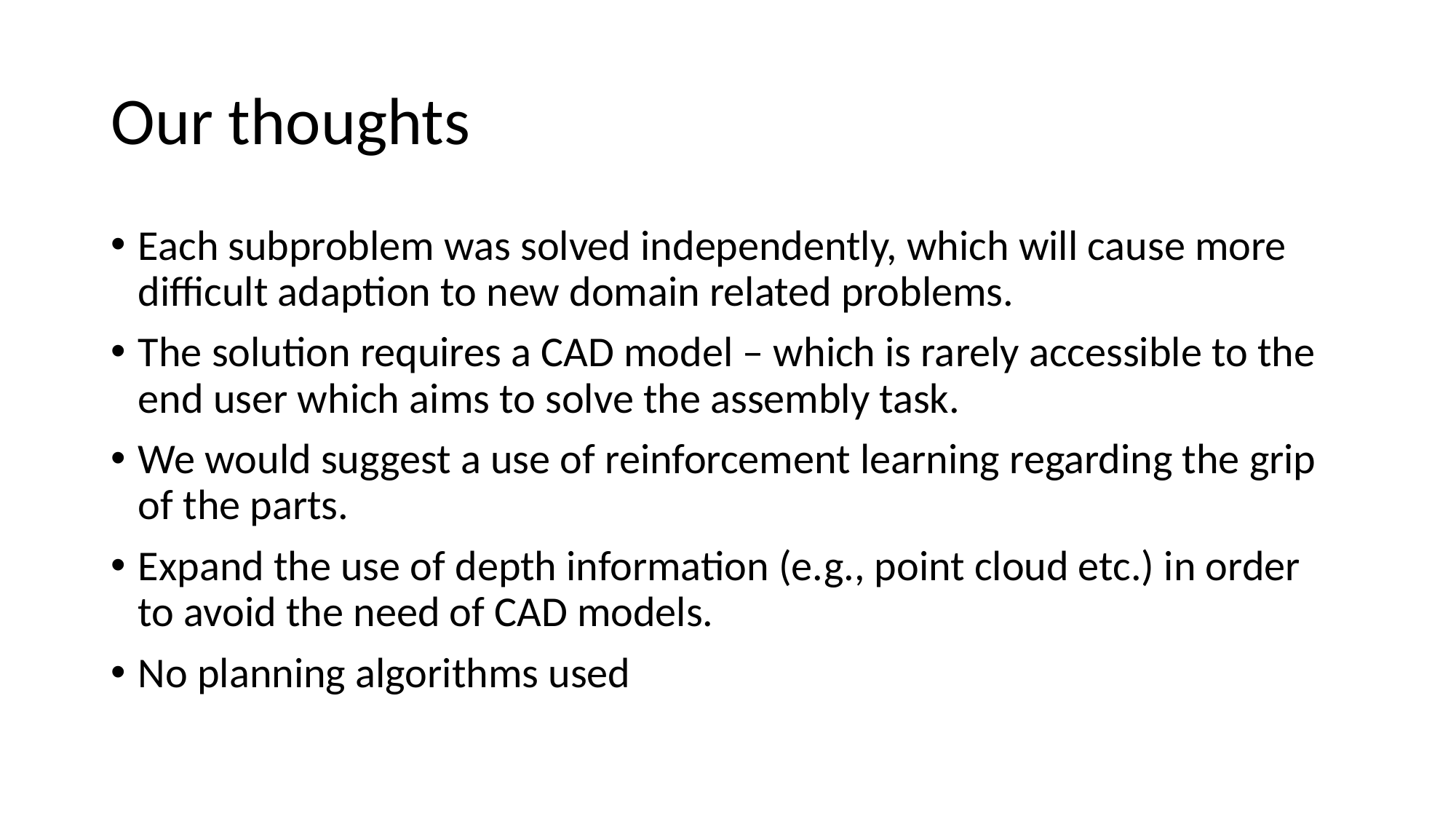

# Our thoughts
Each subproblem was solved independently, which will cause more difficult adaption to new domain related problems.
The solution requires a CAD model – which is rarely accessible to the end user which aims to solve the assembly task.
We would suggest a use of reinforcement learning regarding the grip of the parts.
Expand the use of depth information (e.g., point cloud etc.) in order to avoid the need of CAD models.
No planning algorithms used